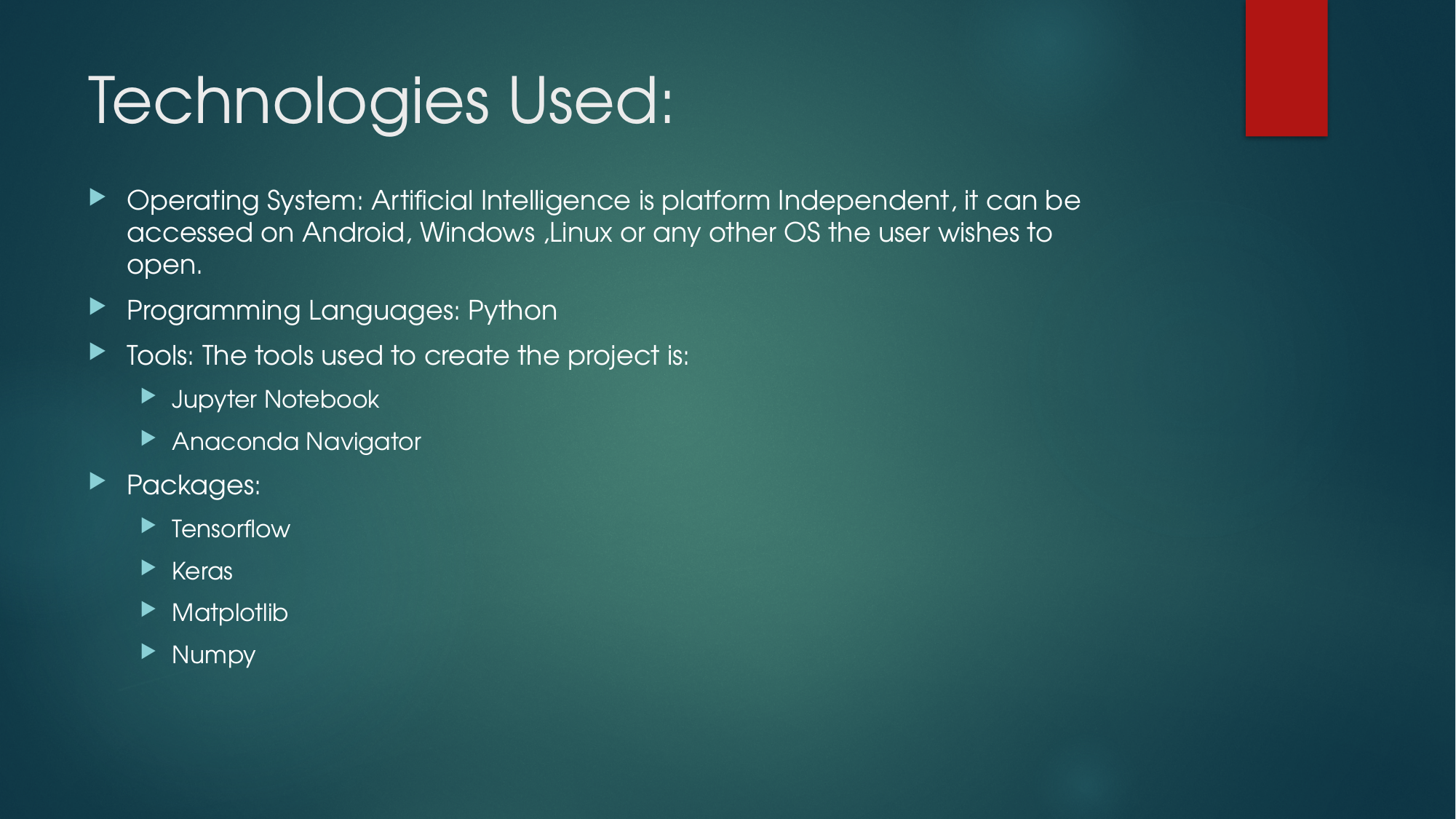

# Technologies Used:
Operating System: Artificial Intelligence is platform Independent, it can be accessed on Android, Windows ,Linux or any other OS the user wishes to open.
Programming Languages: Python
Tools: The tools used to create the project is:
Jupyter Notebook
Anaconda Navigator
Packages:
Tensorflow
Keras
Matplotlib
Numpy